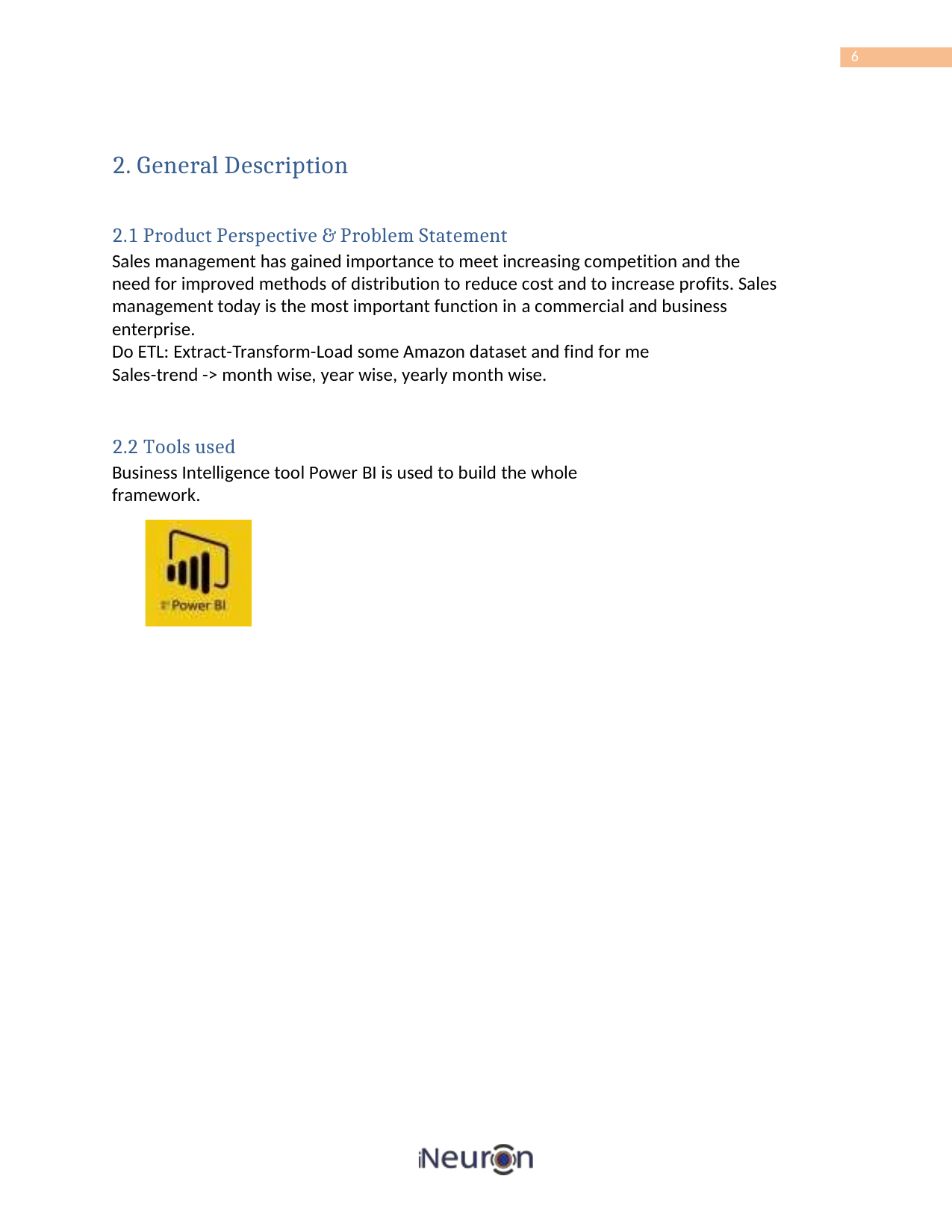

6
2. General Description
2.1 Product Perspective & Problem Statement
Sales management has gained importance to meet increasing competition and the need for improved methods of distribution to reduce cost and to increase profits. Sales management today is the most important function in a commercial and business enterprise.
Do ETL: Extract-Transform-Load some Amazon dataset and find for me
Sales-trend -> month wise, year wise, yearly month wise.
2.2 Tools used
Business Intelligence tool Power BI is used to build the whole framework.